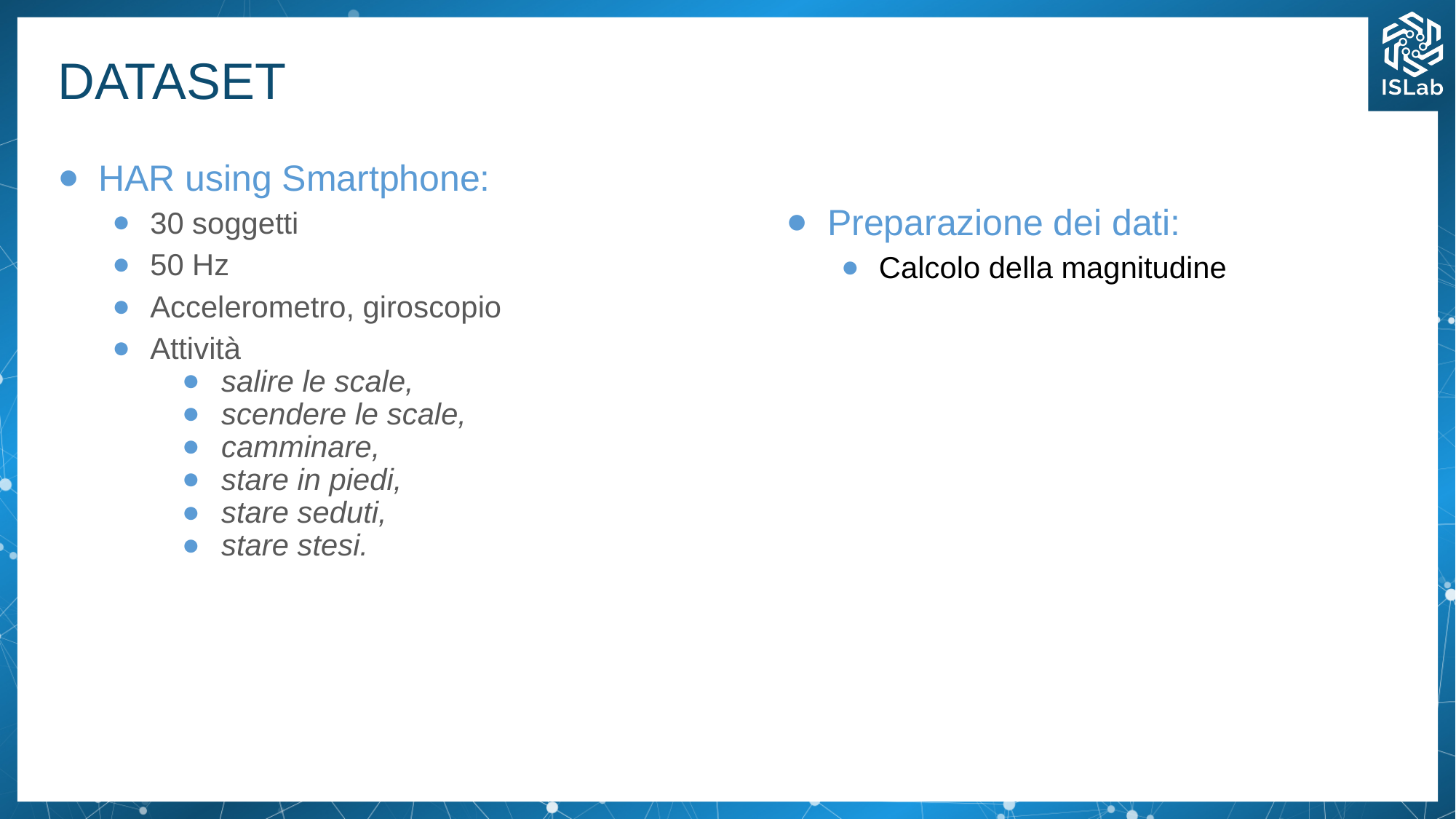

# DATASET
HAR using Smartphone:
30 soggetti
50 Hz
Accelerometro, giroscopio
Attività
salire le scale,
scendere le scale,
camminare,
stare in piedi,
stare seduti,
stare stesi.

Preparazione dei dati:
Calcolo della magnitudine